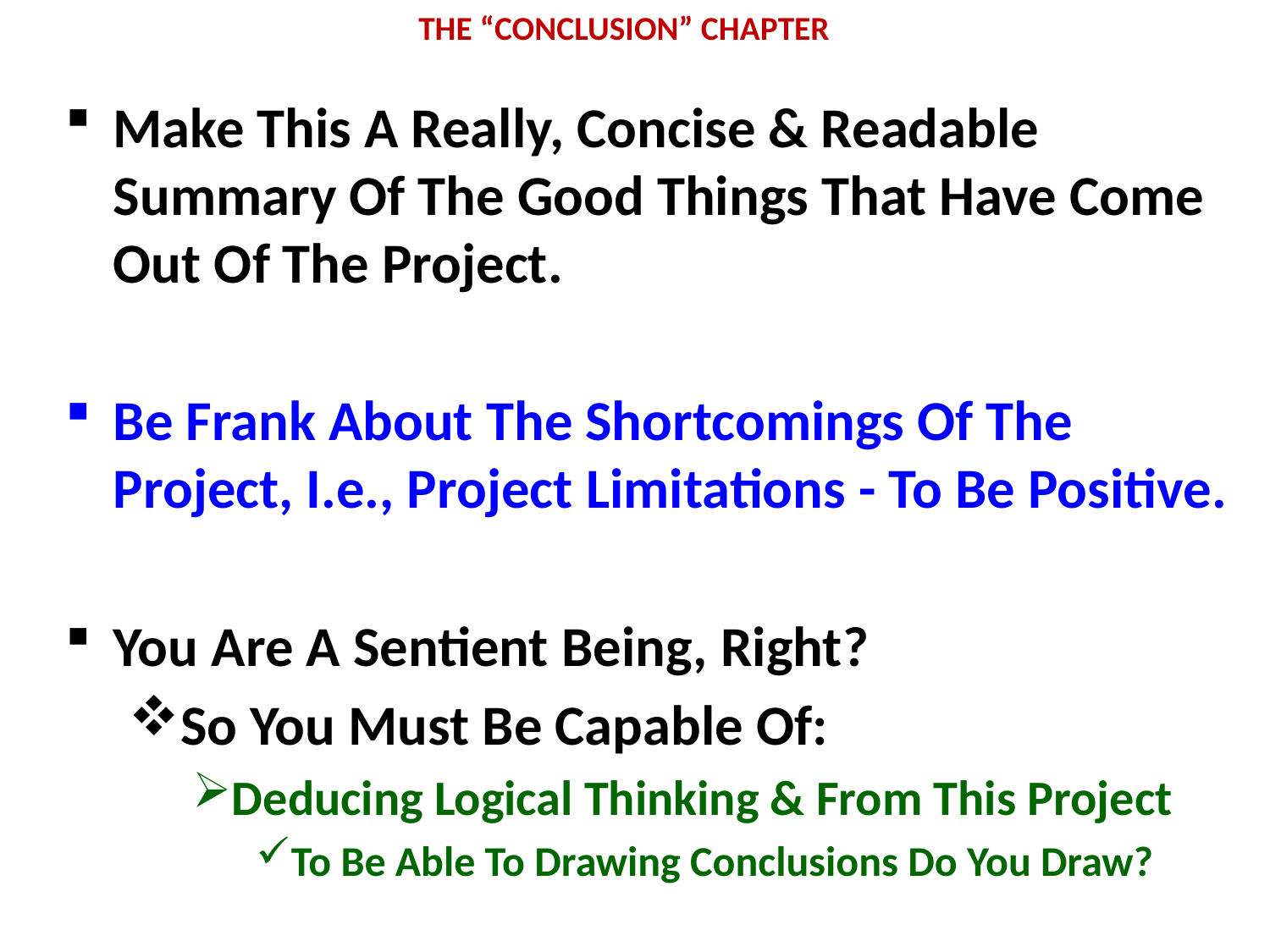

# THE “CONCLUSION” CHAPTER
Make This A Really, Concise & Readable Summary Of The Good Things That Have Come Out Of The Project.

Be Frank About The Shortcomings Of The Project, I.e., Project Limitations - To Be Positive.

You Are A Sentient Being, Right?
So You Must Be Capable Of:
Deducing Logical Thinking & From This Project
To Be Able To Drawing Conclusions Do You Draw?